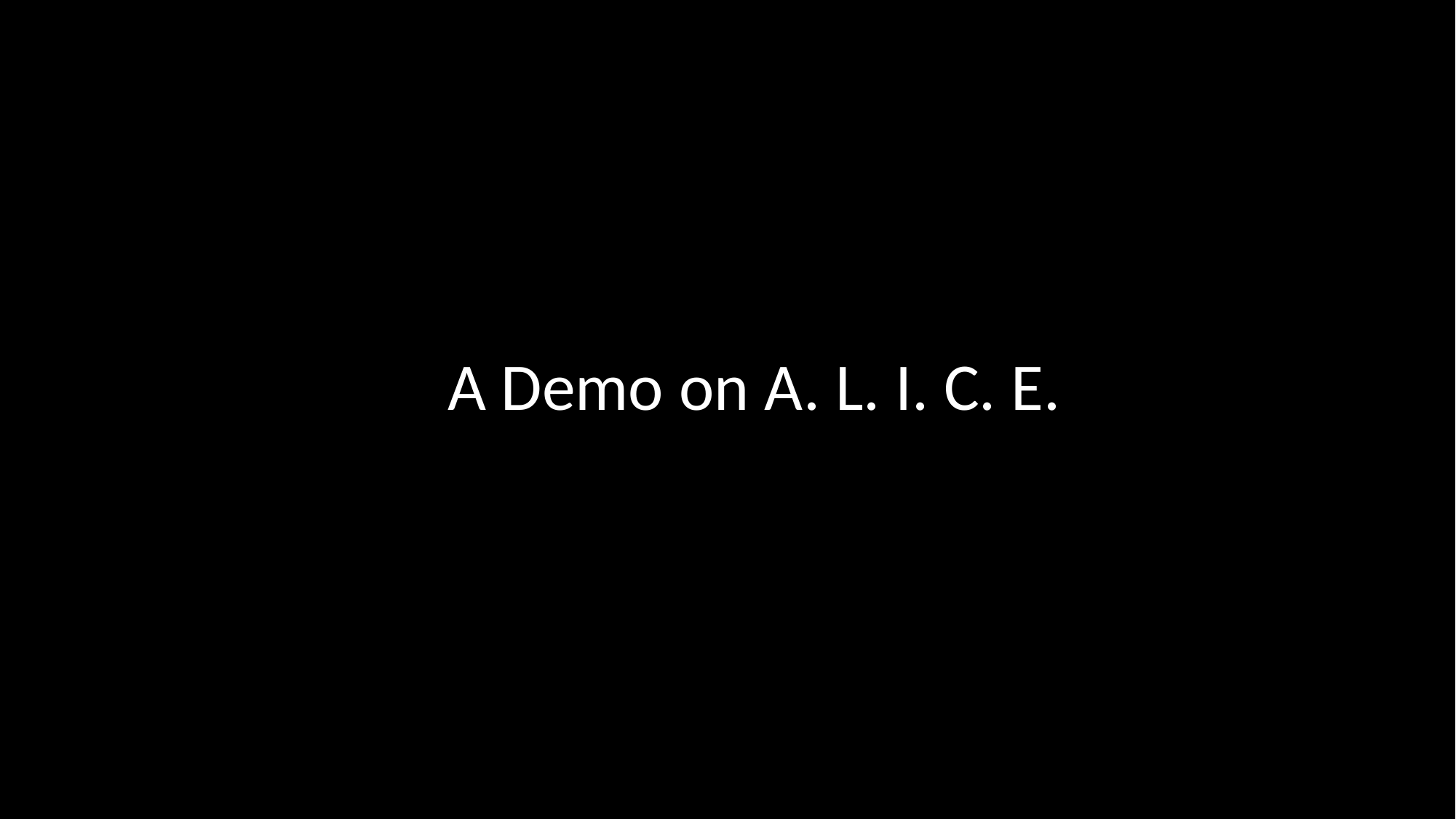

A Demo on A. L. I. C. E.